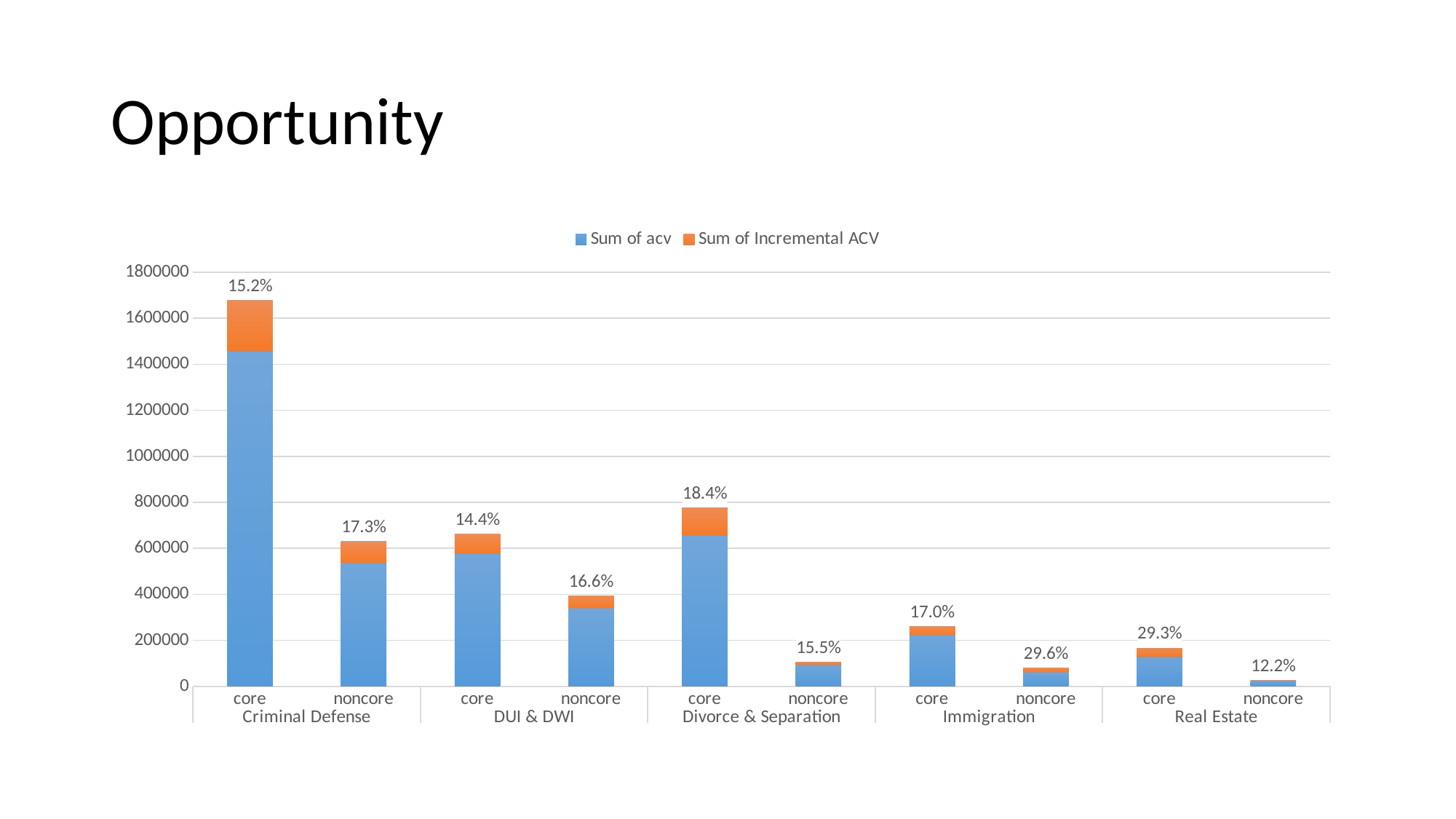

# Opportunity

### Chart

| Category | Sum of acv | Sum of Incremental ACV | Sum of incremental acv % |
|---|---|---|---|
| core | 1455942.832058098 | 221806.21114199515 | 0.15234541237340574 |
| noncore | 536327.7238540897 | 92983.56865198247 | 0.17337080392524898 |
| core | 578292.8367130784 | 83461.78554060427 | 0.14432443260924233 |
| noncore | 338390.1407244635 | 56214.40281058138 | 0.16612305160614693 |
| core | 656259.5615317087 | 120854.5187997286 | 0.18415658358966133 |
| noncore | 92394.43758346088 | 14317.663864692178 | 0.1549624007587998 |
| core | 222459.25707034062 | 37888.3526484739 | 0.170315918282932 |
| noncore | 61698.51622166257 | 18277.415814563188 | 0.2962375261813172 |
| core | 129238.16499246834 | 37830.77518580033 | 0.29272138913458734 |
| noncore | 23258.534287090966 | 2835.304940735208 | 0.12190385282828717 |